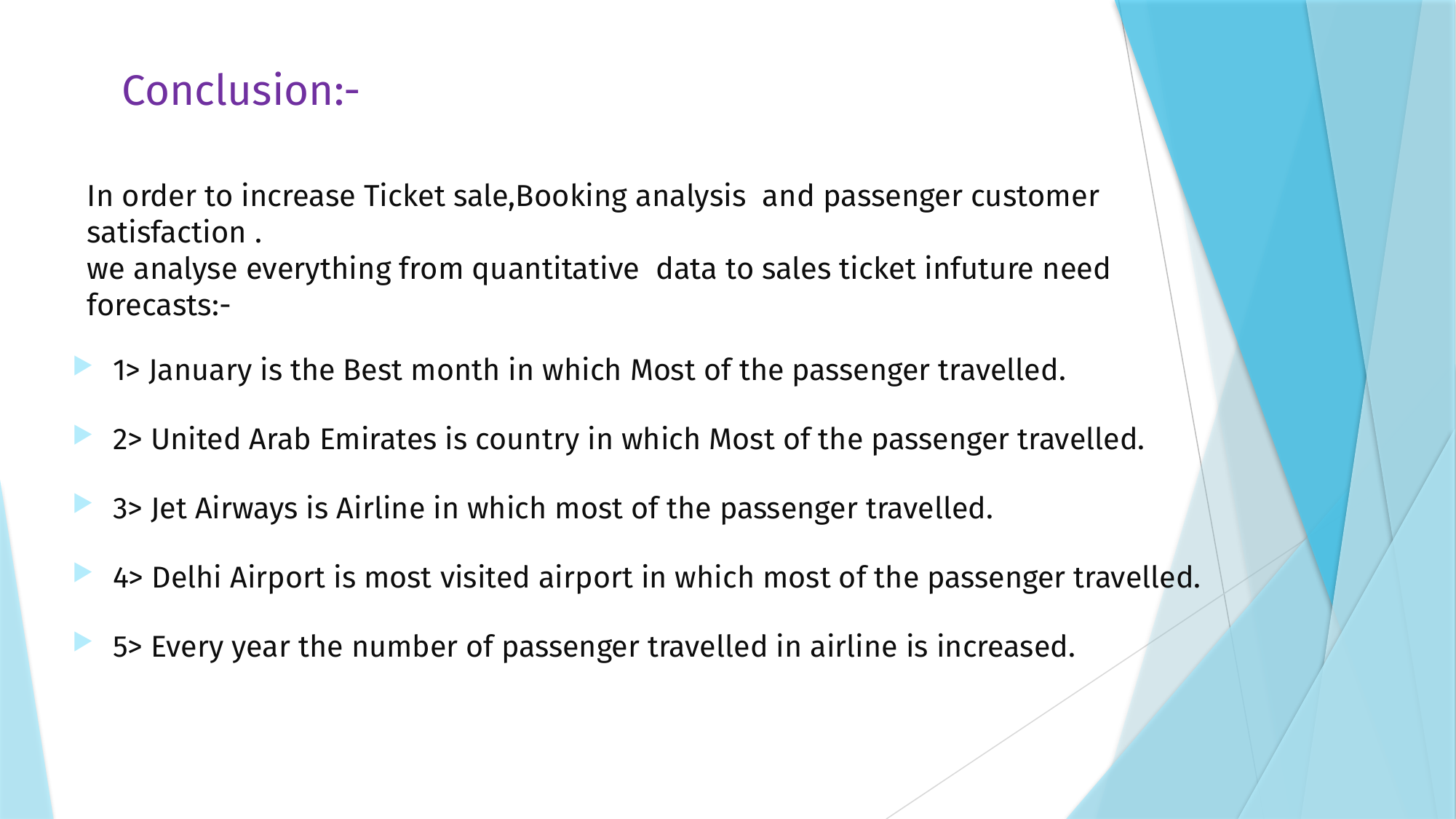

# Conclusion:-
In order to increase Ticket sale,Booking analysis  and passenger customer satisfaction .
we analyse everything from quantitative  data to sales ticket infuture need forecasts:-
1> January is the Best month in which Most of the passenger travelled.
2> United Arab Emirates is country in which Most of the passenger travelled.
3> Jet Airways is Airline in which most of the passenger travelled.
4> Delhi Airport is most visited airport in which most of the passenger travelled.
5> Every year the number of passenger travelled in airline is increased.